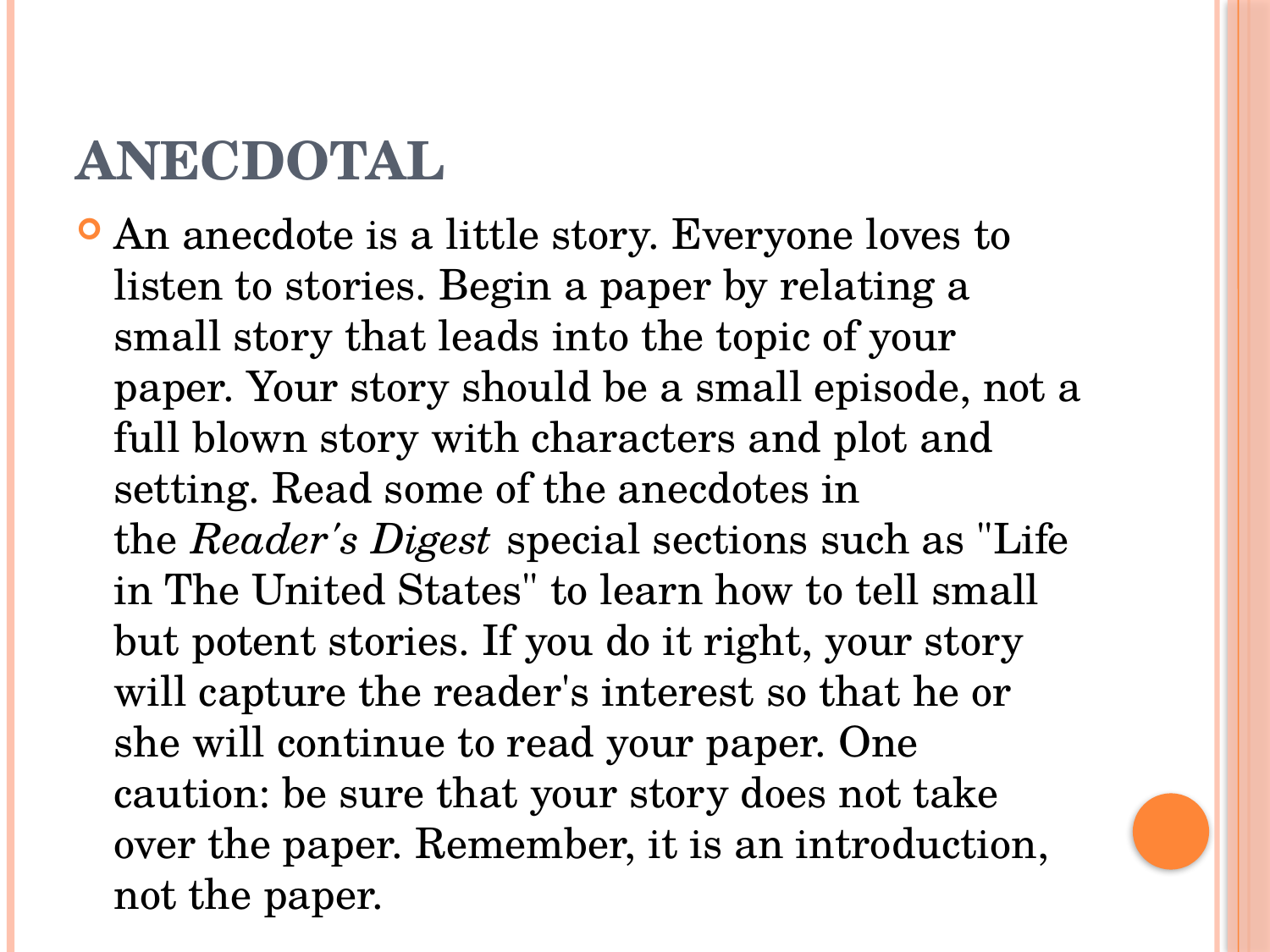

# Anecdotal
An anecdote is a little story. Everyone loves to listen to stories. Begin a paper by relating a small story that leads into the topic of your paper. Your story should be a small episode, not a full blown story with characters and plot and setting. Read some of the anecdotes in the Reader's Digest special sections such as "Life in The United States" to learn how to tell small but potent stories. If you do it right, your story will capture the reader's interest so that he or she will continue to read your paper. One caution: be sure that your story does not take over the paper. Remember, it is an introduction, not the paper.